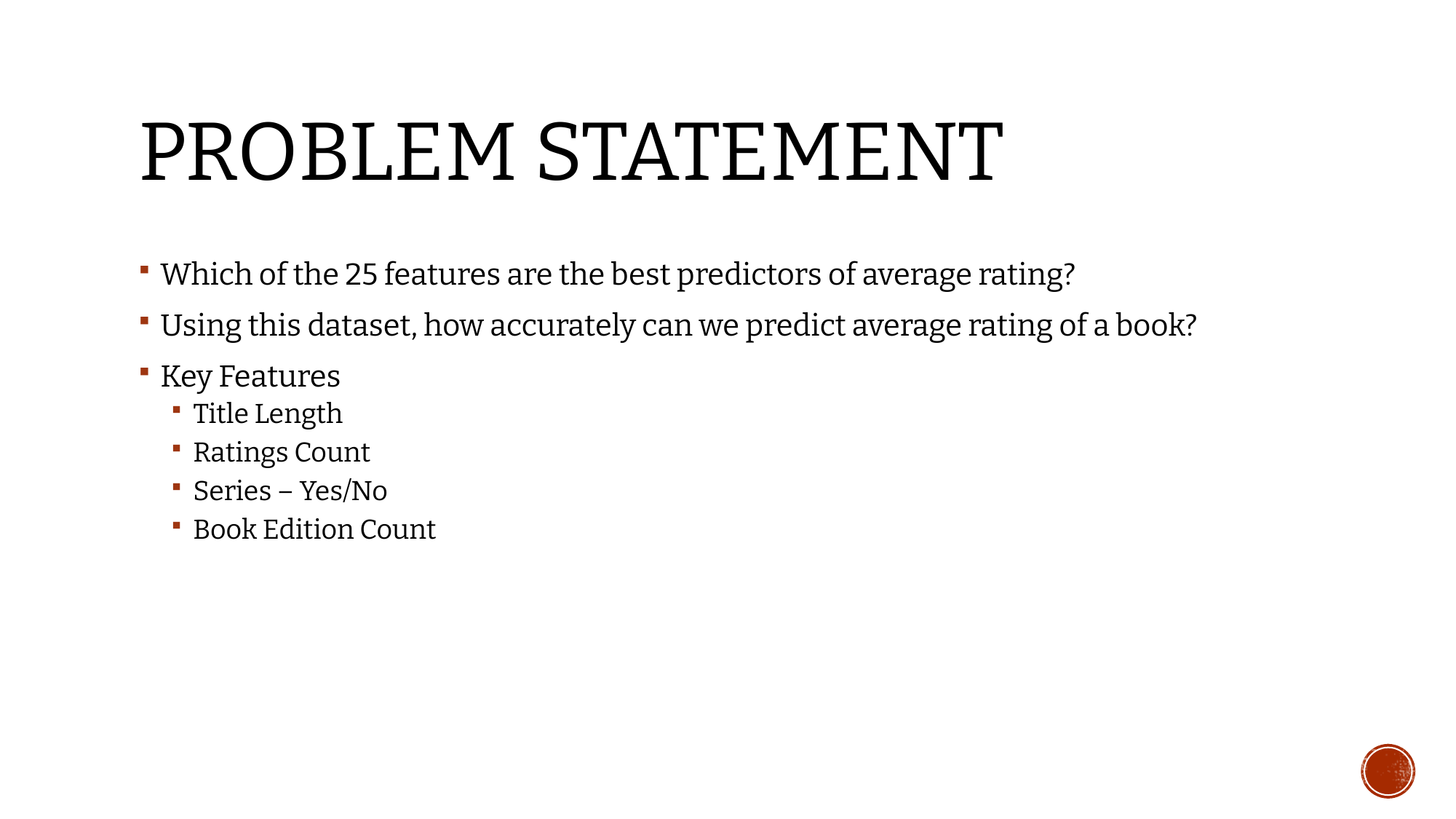

# Problem Statement
Which of the 25 features are the best predictors of average rating?
Using this dataset, how accurately can we predict average rating of a book?
Key Features
Title Length
Ratings Count
Series – Yes/No
Book Edition Count